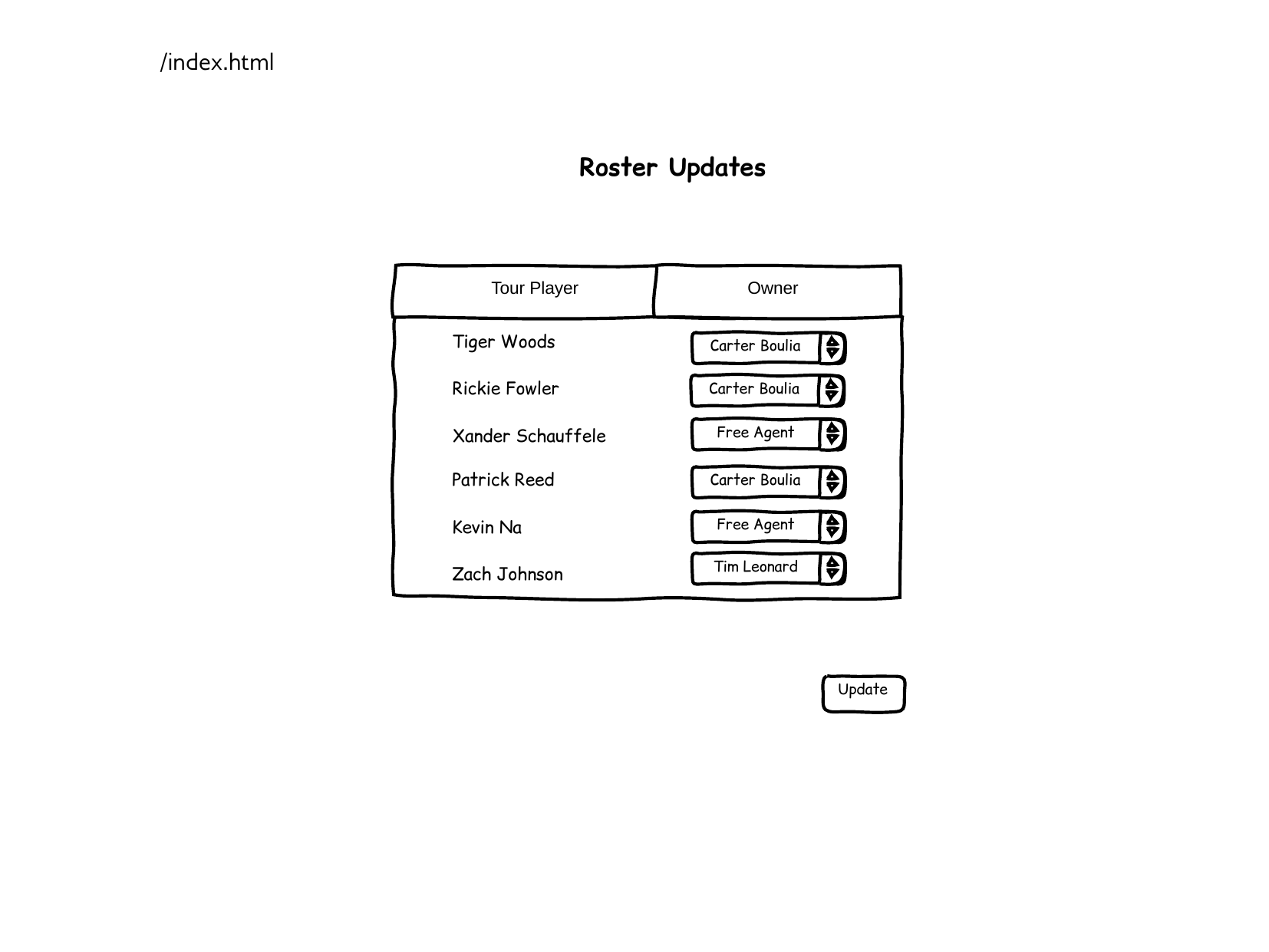

/index.html
Roster Updates

Tour Player
Owner

Tiger Woods

Carter Boulia

Rickie Fowler

Carter Boulia

Free Agent
Xander Schauffele

Patrick Reed

Carter Boulia

Free Agent
Kevin Na

Tim Leonard

Zach Johnson

Update